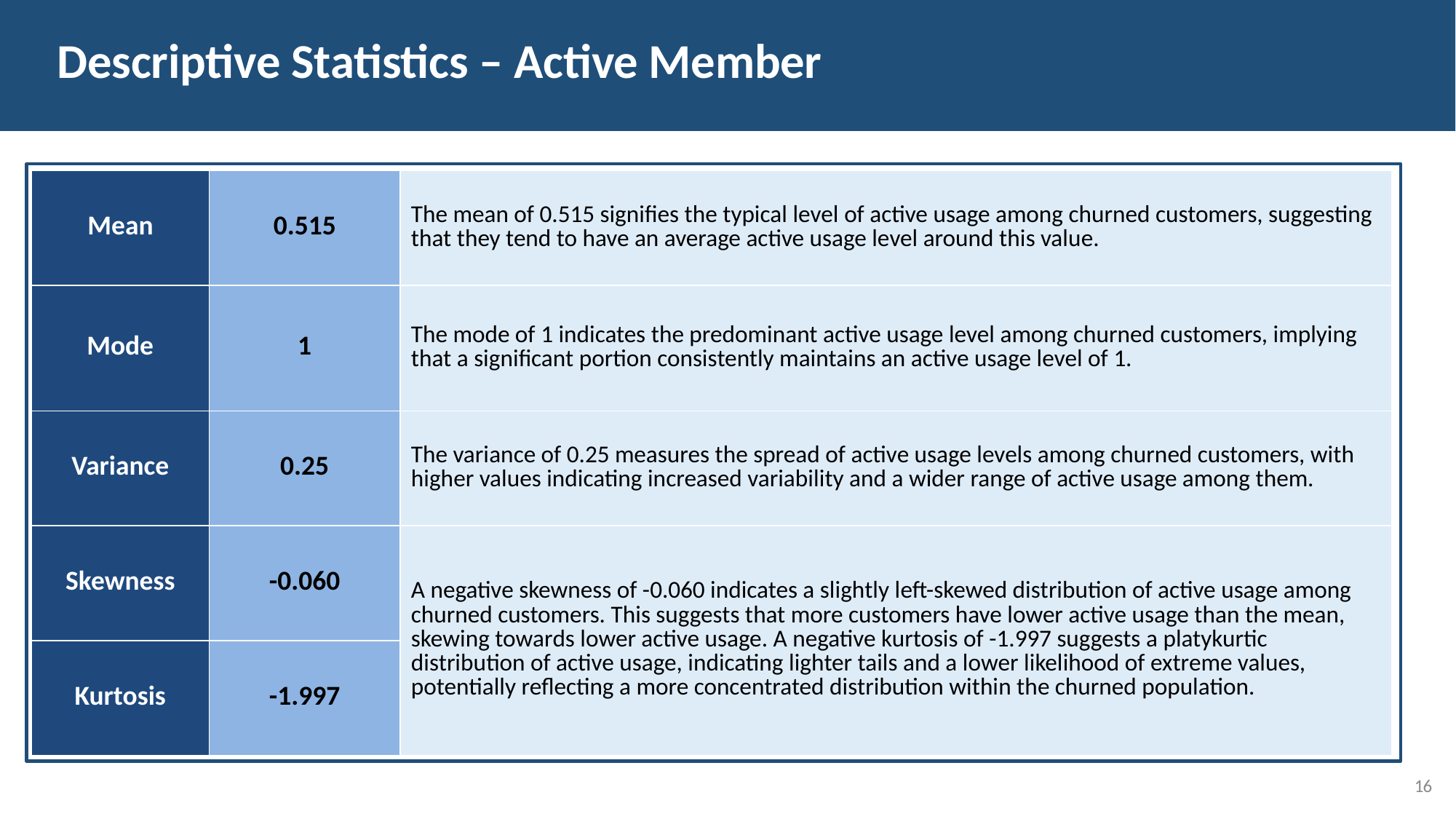

# Descriptive Statistics – Active Member

| Mean | 0.515 | The mean of 0.515 signifies the typical level of active usage among churned customers, suggesting that they tend to have an average active usage level around this value. |
| --- | --- | --- |
| Mode | 1 | The mode of 1 indicates the predominant active usage level among churned customers, implying that a significant portion consistently maintains an active usage level of 1. |
| Variance | 0.25 | The variance of 0.25 measures the spread of active usage levels among churned customers, with higher values indicating increased variability and a wider range of active usage among them. |
| Skewness | -0.060 | A negative skewness of -0.060 indicates a slightly left-skewed distribution of active usage among churned customers. This suggests that more customers have lower active usage than the mean, skewing towards lower active usage. A negative kurtosis of -1.997 suggests a platykurtic distribution of active usage, indicating lighter tails and a lower likelihood of extreme values, potentially reflecting a more concentrated distribution within the churned population. |
| Kurtosis | -1.997 |  |
16